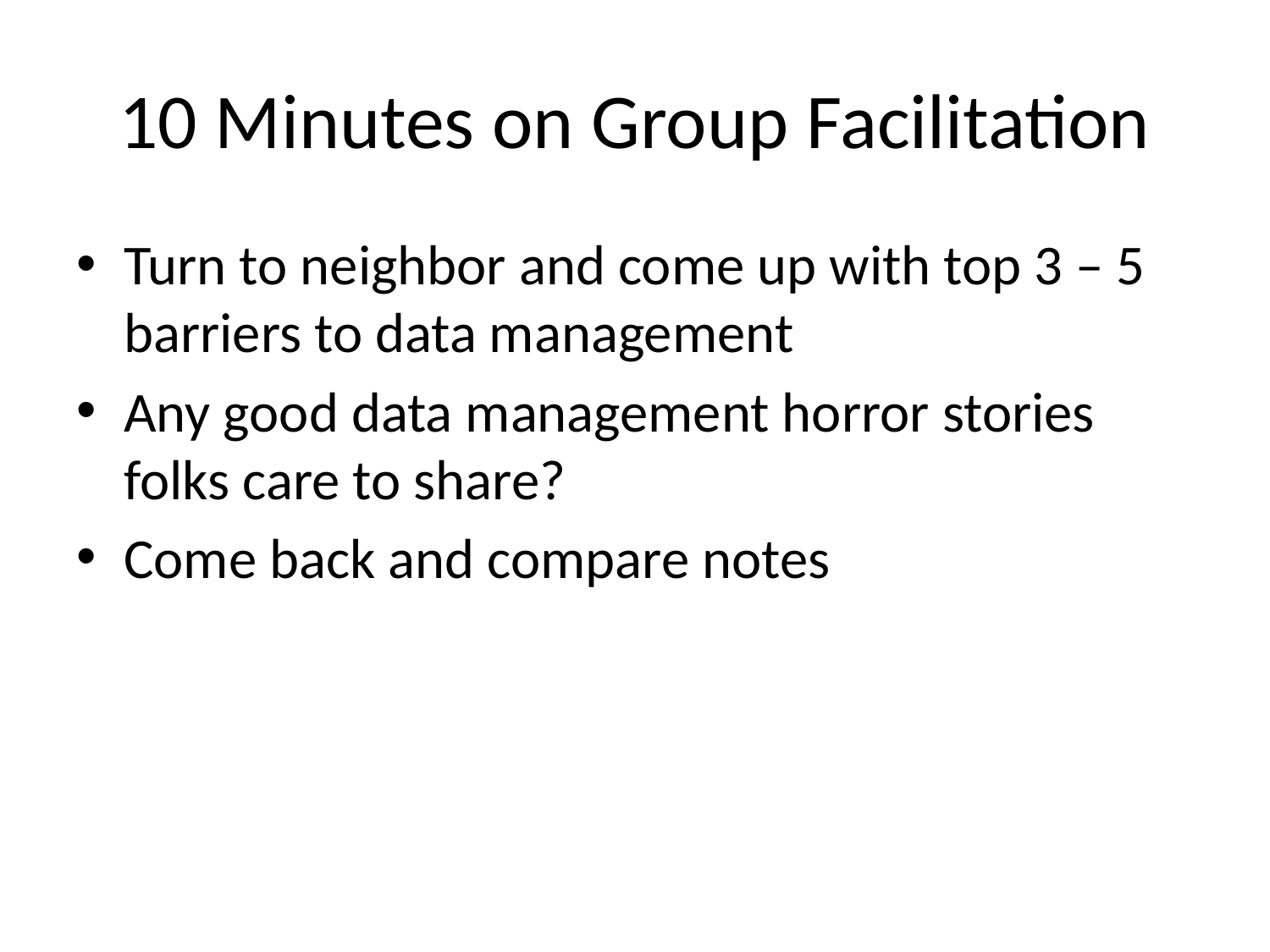

# 10 Minutes on Group Facilitation
Turn to neighbor and come up with top 3 – 5 barriers to data management
Any good data management horror stories folks care to share?
Come back and compare notes